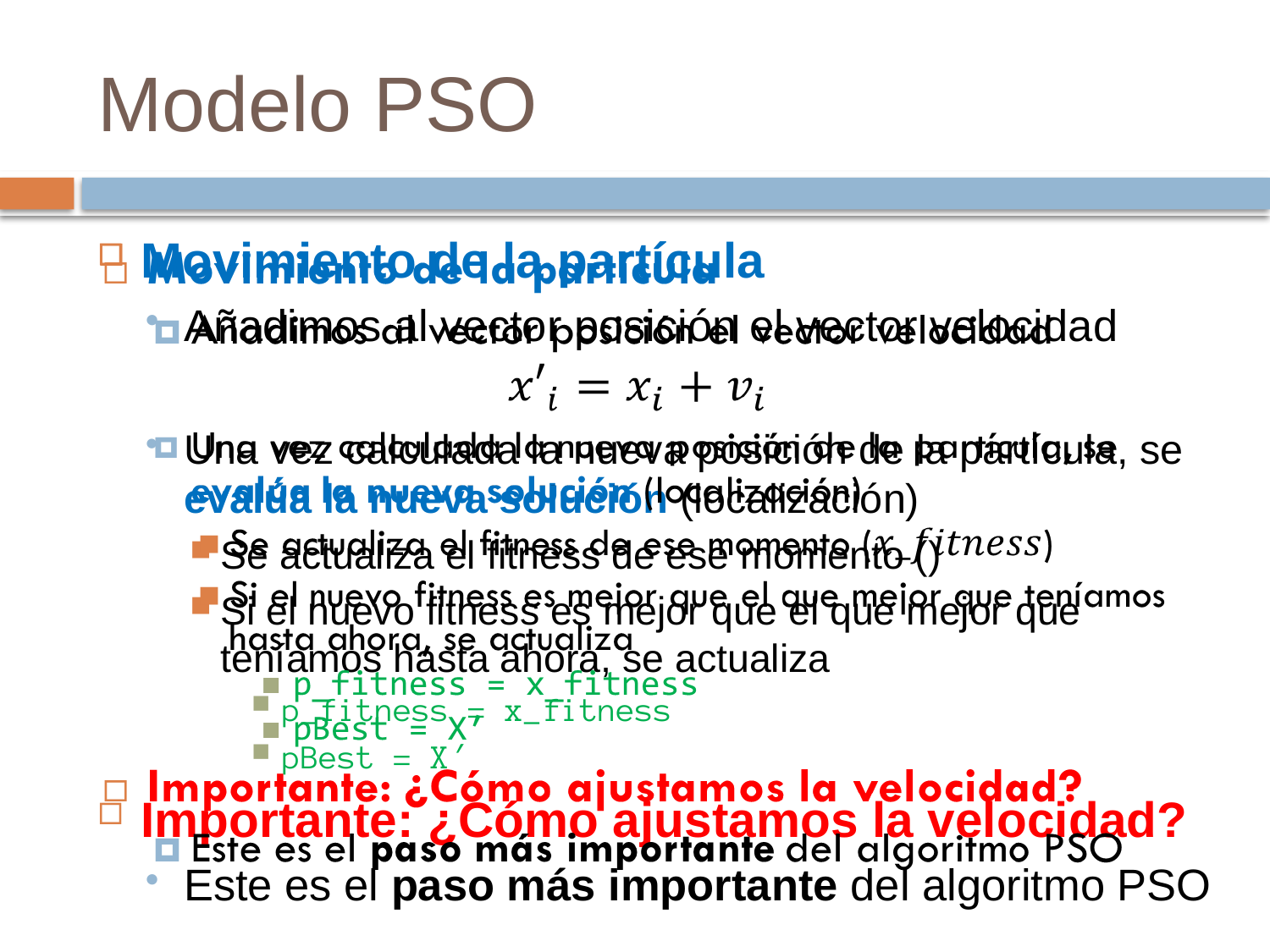

Modelo PSO
Movimiento de la partícula
Añadimos al vector posición el vector velocidad

Una vez calculada la nueva posición de la partícula, se evalúa la nueva solución (localización)
Se actualiza el fitness de ese momento ()
Si el nuevo fitness es mejor que el que mejor que teníamos hasta ahora, se actualiza
p_fitness = x_fitness
pBest = X′
Importante: ¿Cómo ajustamos la velocidad?
Este es el paso más importante del algoritmo PSO